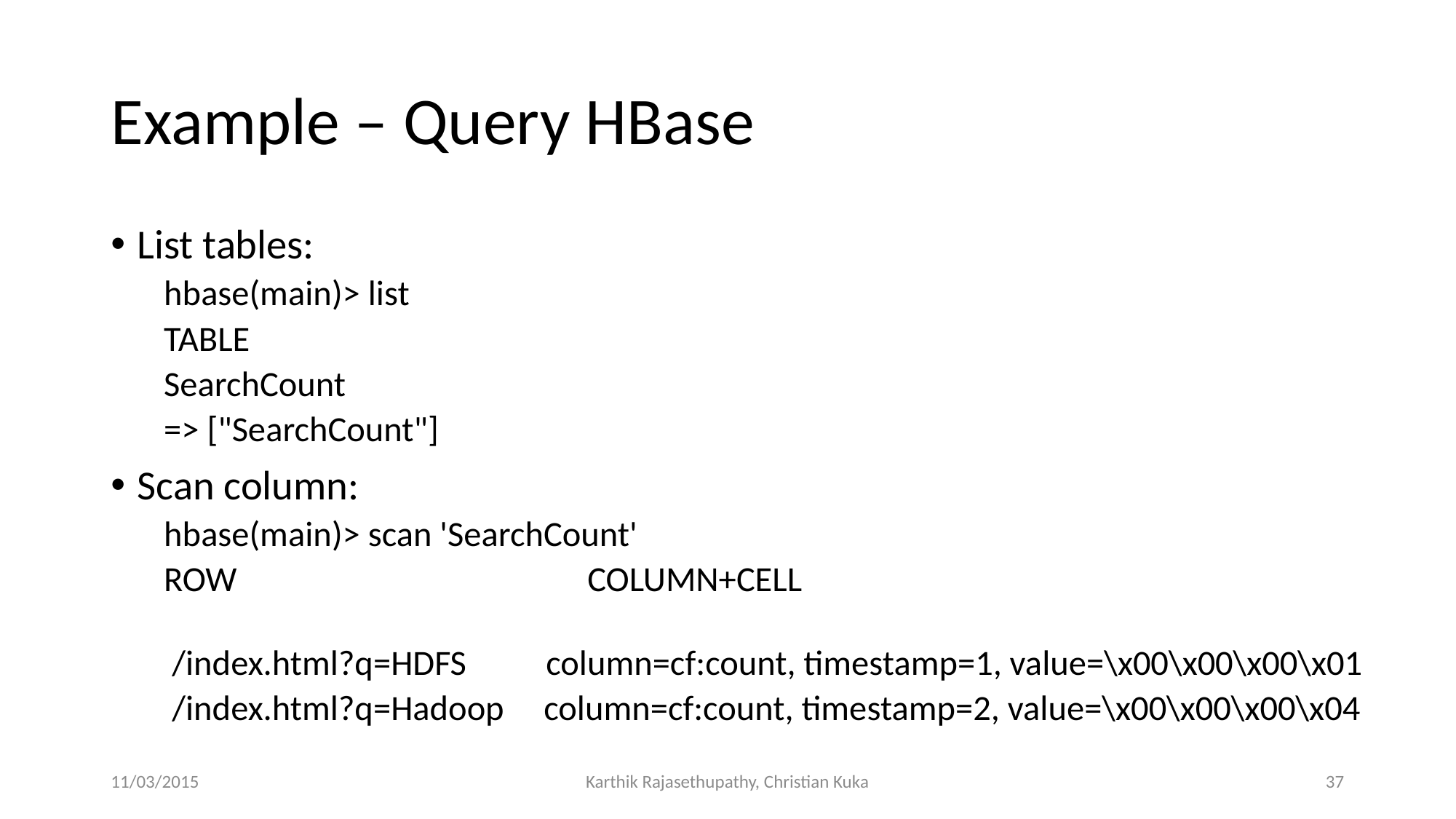

# Example – Query HBase
List tables:
hbase(main)> list
TABLE
SearchCount
=> ["SearchCount"]
Scan column:
hbase(main)> scan 'SearchCount'
ROW                                 	COLUMN+CELL
 /index.html?q=HDFS          column=cf:count, timestamp=1, value=\x00\x00\x00\x01
 /index.html?q=Hadoop     column=cf:count, timestamp=2, value=\x00\x00\x00\x04

11/03/2015
Karthik Rajasethupathy, Christian Kuka
37